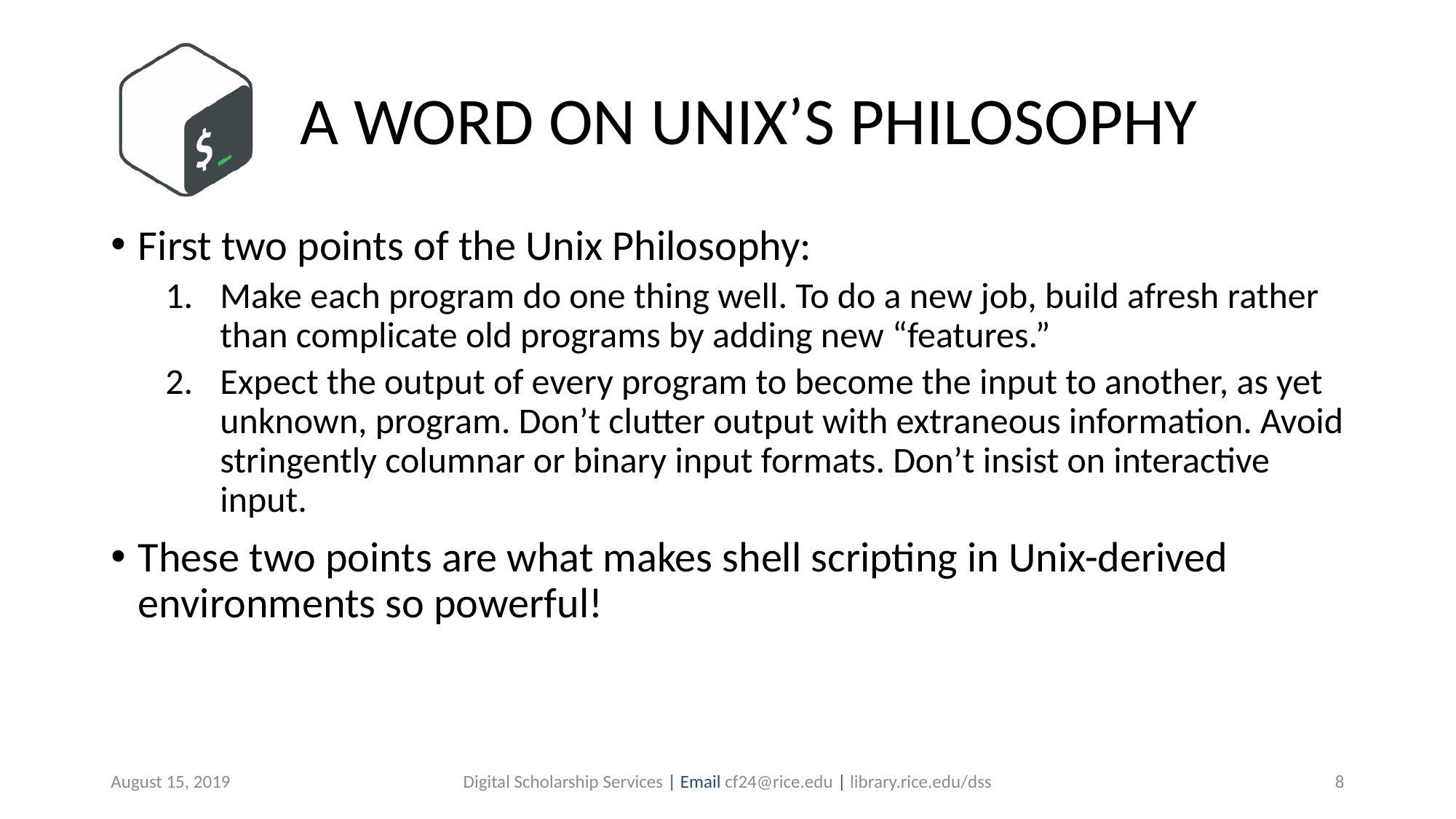

# A WORD ON UNIX’S PHILOSOPHY
First two points of the Unix Philosophy:
Make each program do one thing well. To do a new job, build afresh rather than complicate old programs by adding new “features.”
Expect the output of every program to become the input to another, as yet unknown, program. Don’t clutter output with extraneous information. Avoid stringently columnar or binary input formats. Don’t insist on interactive input.
These two points are what makes shell scripting in Unix-derived environments so powerful!
August 15, 2019
Digital Scholarship Services | Email cf24@rice.edu | library.rice.edu/dss
8